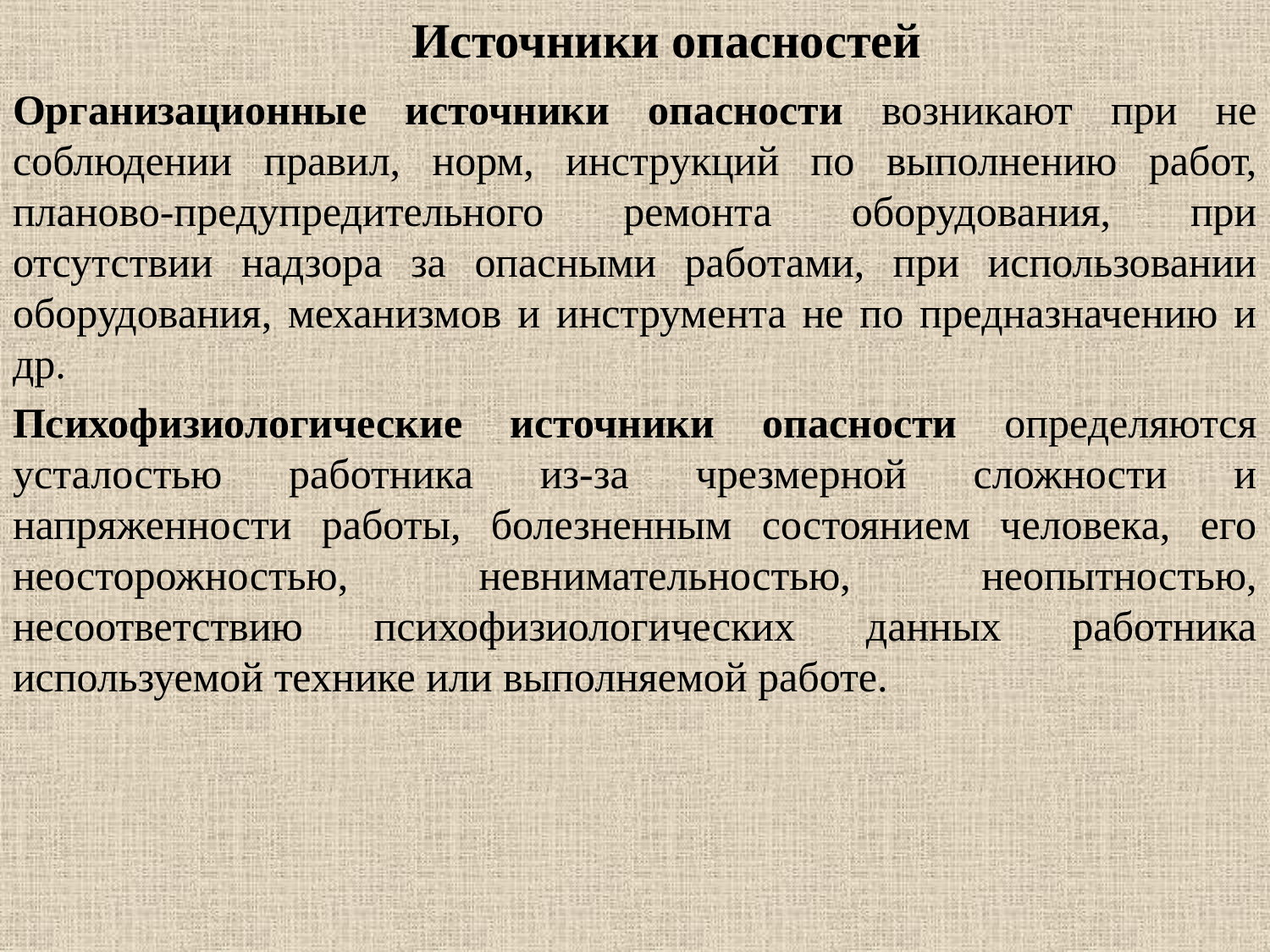

# Источники опасностей
Организационные источники опасности возникают при не соблюдении правил, норм, инструкций по выполнению работ, планово-предупредительного ремонта оборудования, при отсутствии надзора за опасными работами, при использовании оборудования, механизмов и инструмента не по предназначению и др.
Психофизиологические источники опасности определяются усталостью работника из-за чрезмерной сложности и напряженности работы, болезненным состоянием человека, его неосторожностью, невнимательностью, неопытностью, несоответствию психофизиологических данных работника используемой технике или выполняемой работе.